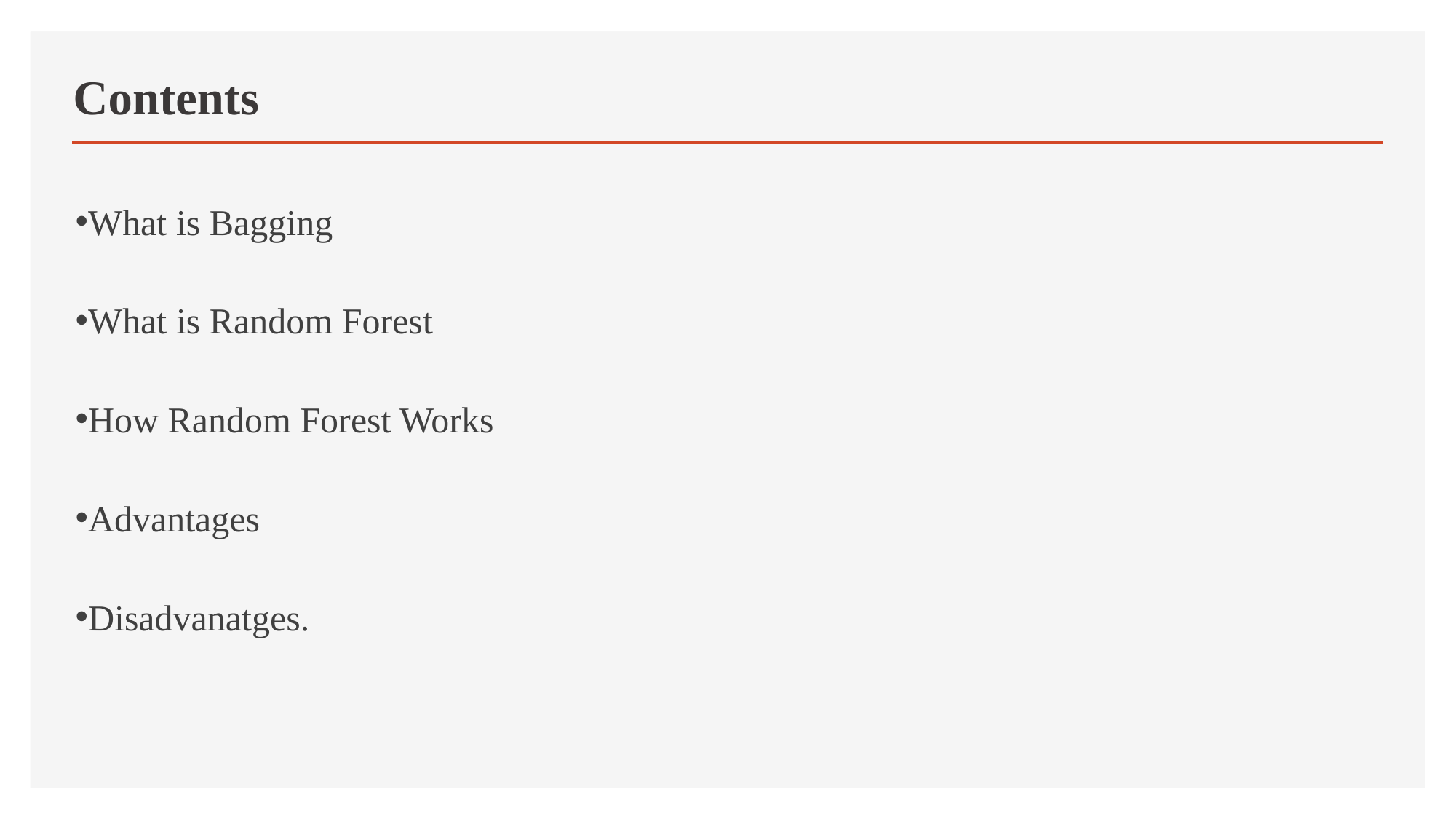

# Contents
What is Bagging
What is Random Forest
How Random Forest Works
Advantages
Disadvanatges.